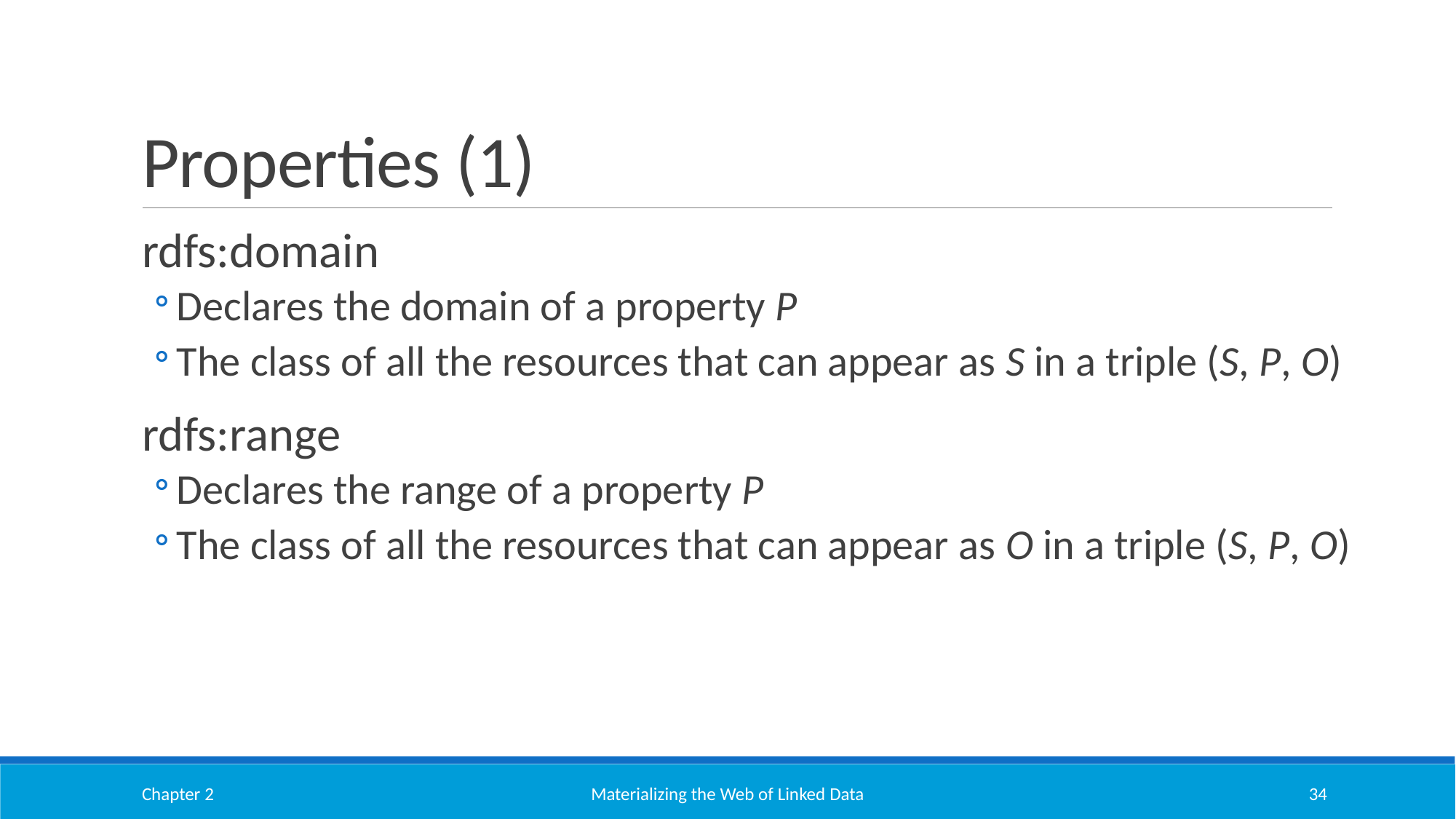

# Properties (1)
rdfs:domain
Declares the domain of a property P
The class of all the resources that can appear as S in a triple (S, P, O)
rdfs:range
Declares the range of a property P
The class of all the resources that can appear as O in a triple (S, P, O)
Chapter 2
Materializing the Web of Linked Data
34